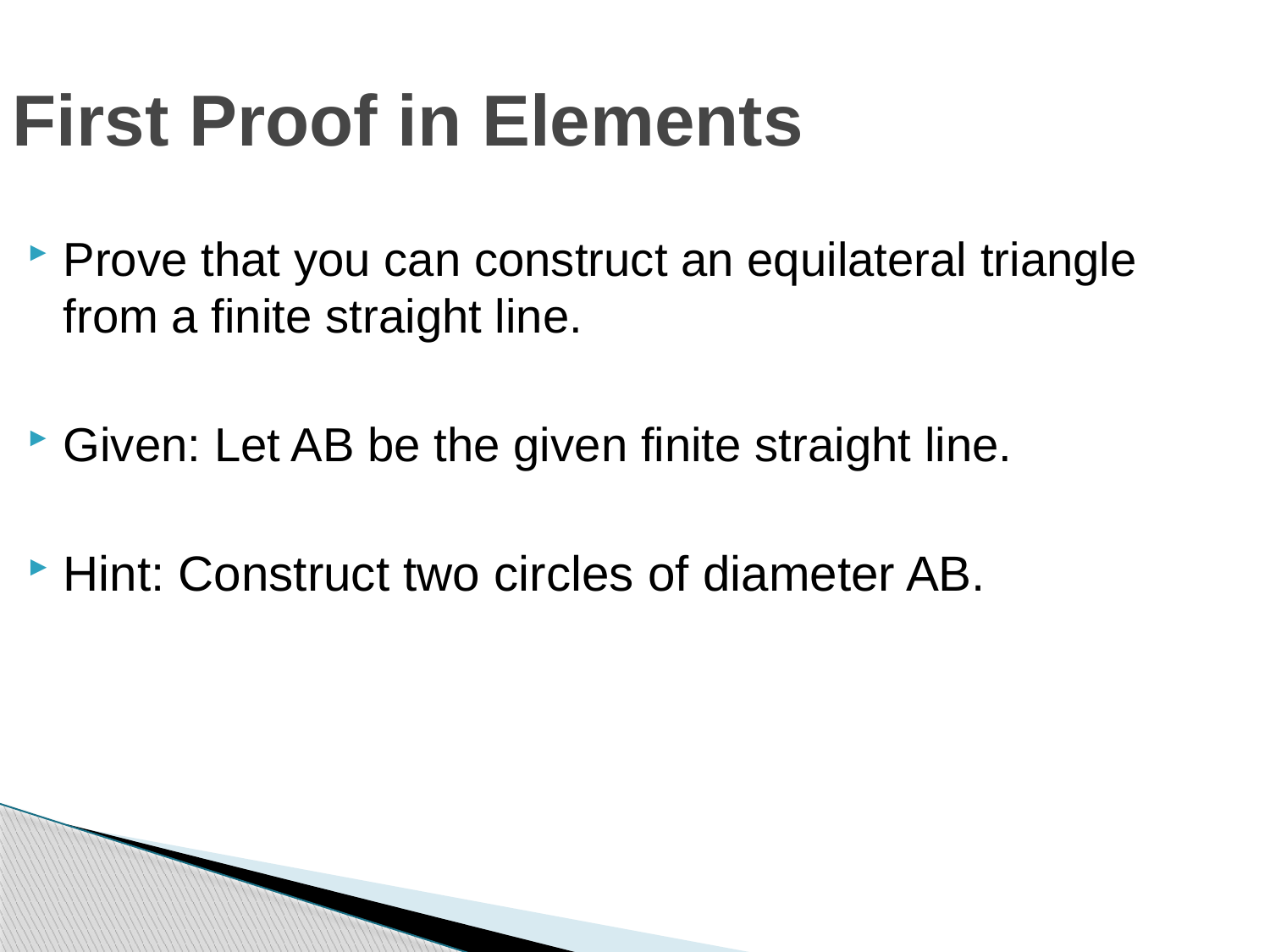

First Proof in Elements
Prove that you can construct an equilateral triangle from a finite straight line.

Given: Let AB be the given finite straight line.

Hint: Construct two circles of diameter AB.